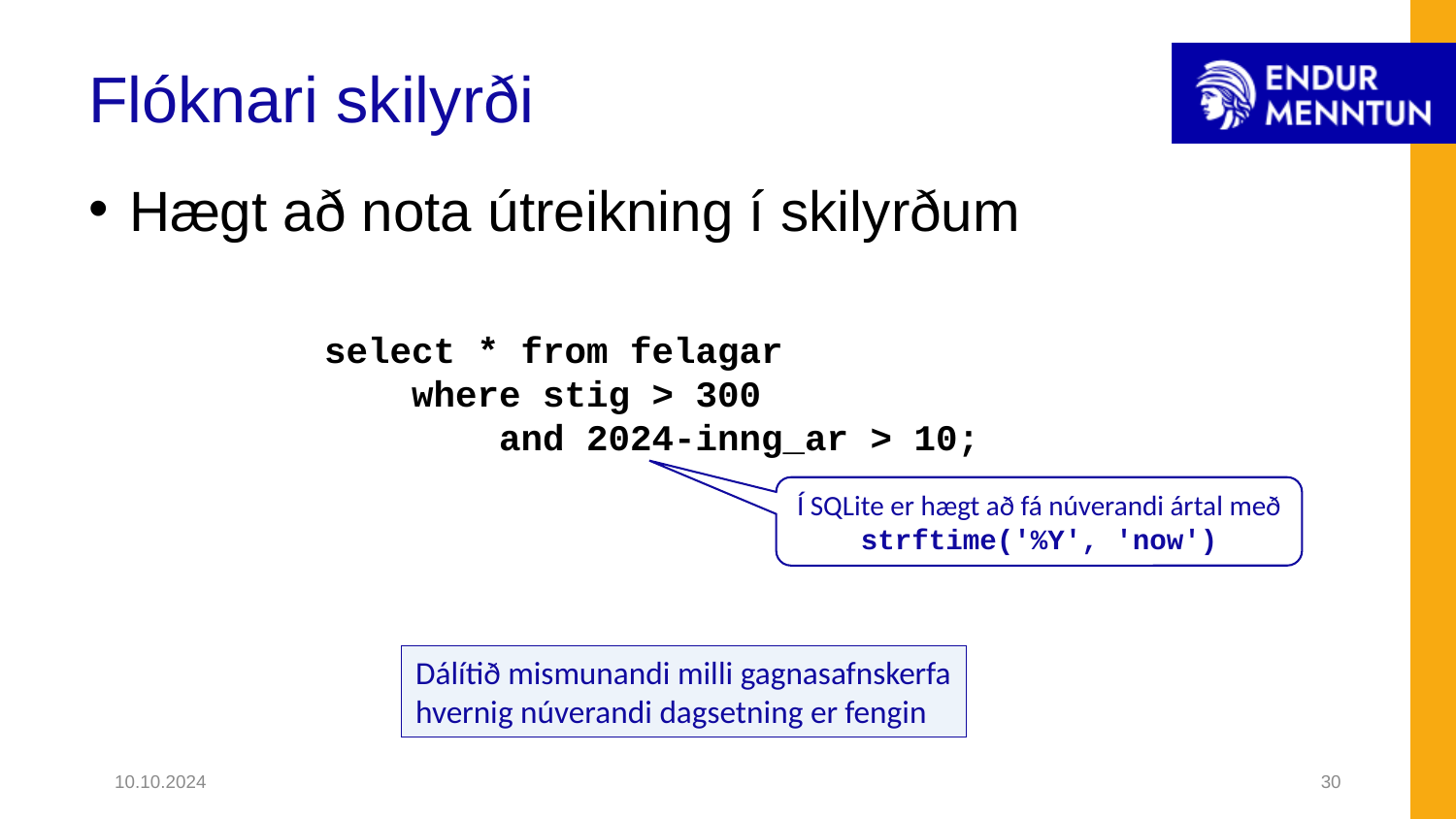

# Flóknari skilyrði
Hægt að nota útreikning í skilyrðum
select * from felagar
    where stig > 300
        and 2024-inng_ar > 10;
Í SQLite er hægt að fá núverandi ártal með
strftime('%Y', 'now')
Dálítið mismunandi milli gagnasafnskerfa
hvernig núverandi dagsetning er fengin
10.10.2024
30